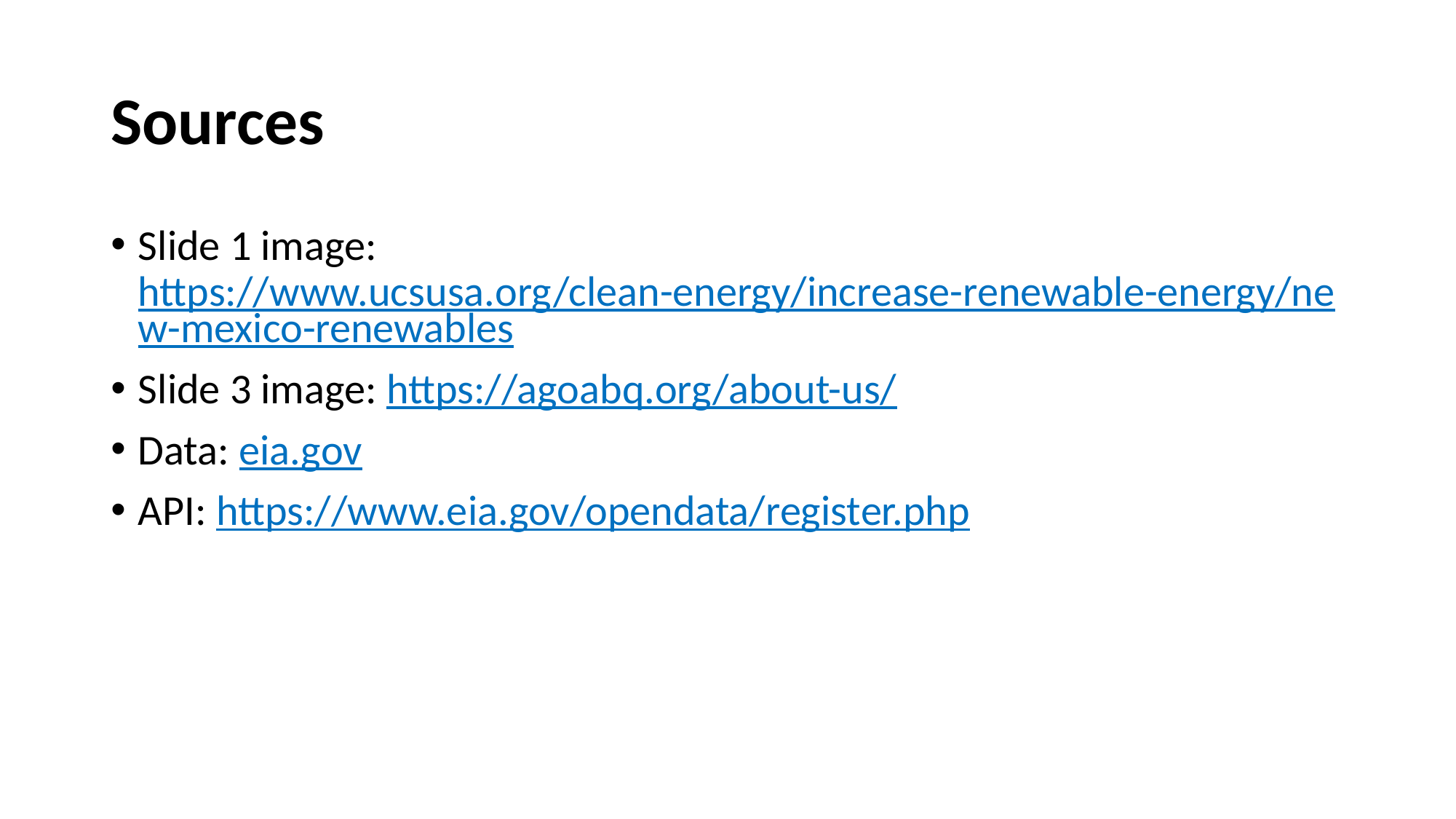

# Sources
Slide 1 image: https://www.ucsusa.org/clean-energy/increase-renewable-energy/new-mexico-renewables
Slide 3 image: https://agoabq.org/about-us/
Data: eia.gov
API: https://www.eia.gov/opendata/register.php